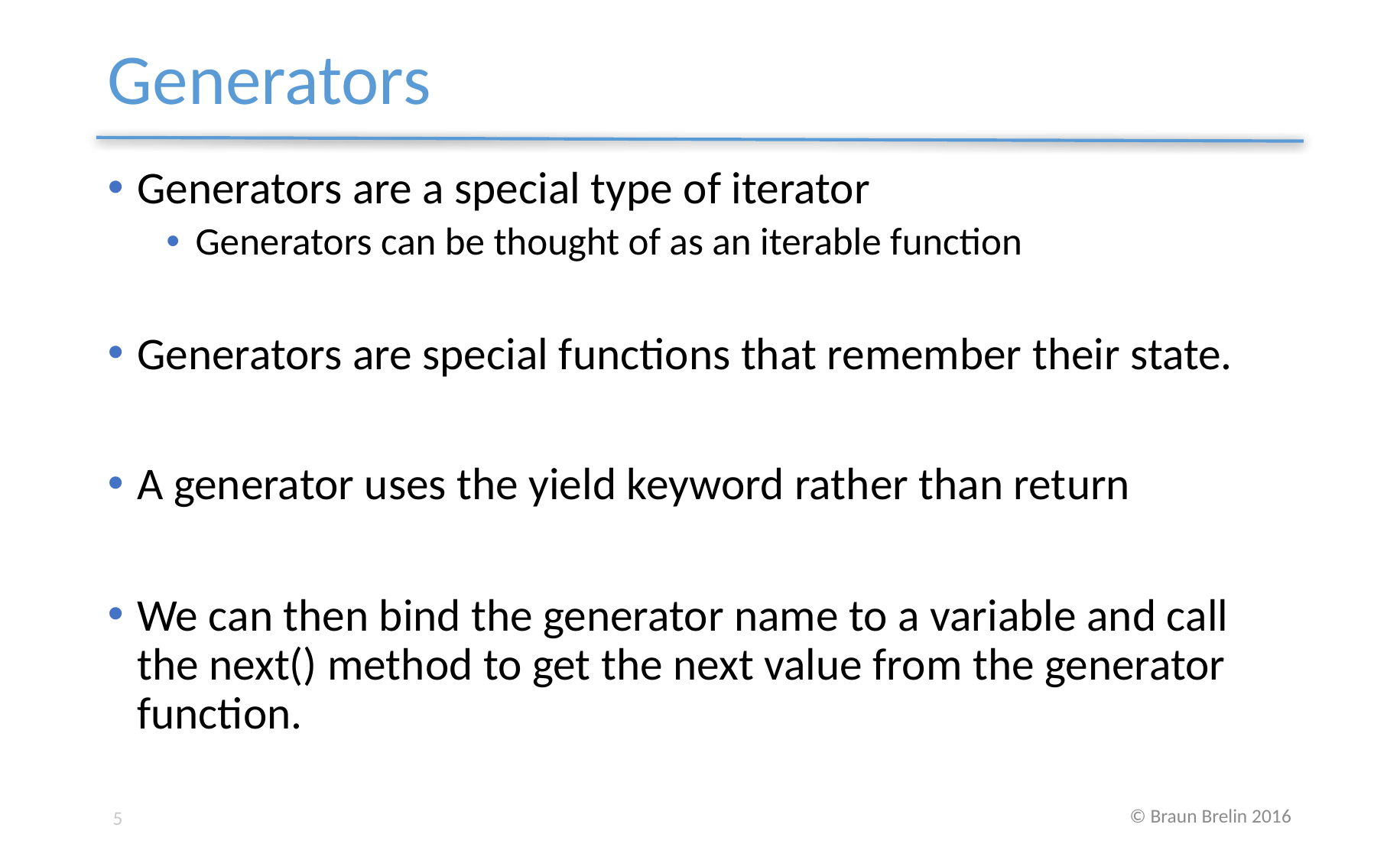

# Generators
Generators are a special type of iterator
Generators can be thought of as an iterable function

Generators are special functions that remember their state.

A generator uses the yield keyword rather than return

We can then bind the generator name to a variable and call the next() method to get the next value from the generator function.

5